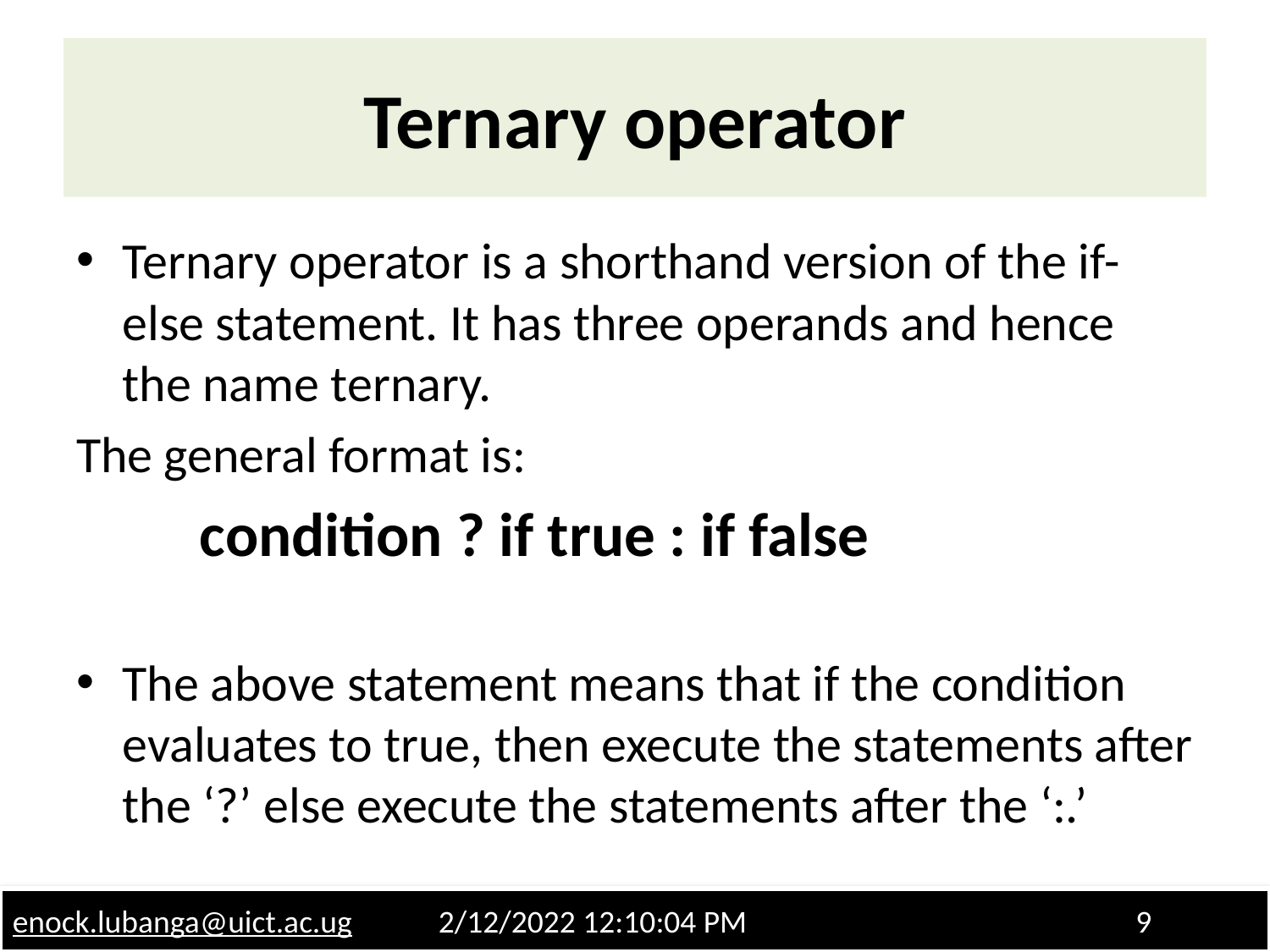

# Ternary operator
Ternary operator is a shorthand version of the if-else statement. It has three operands and hence the name ternary.
The general format is:
condition ? if true : if false

The above statement means that if the condition evaluates to true, then execute the statements after the ‘?’ else execute the statements after the ‘:.’